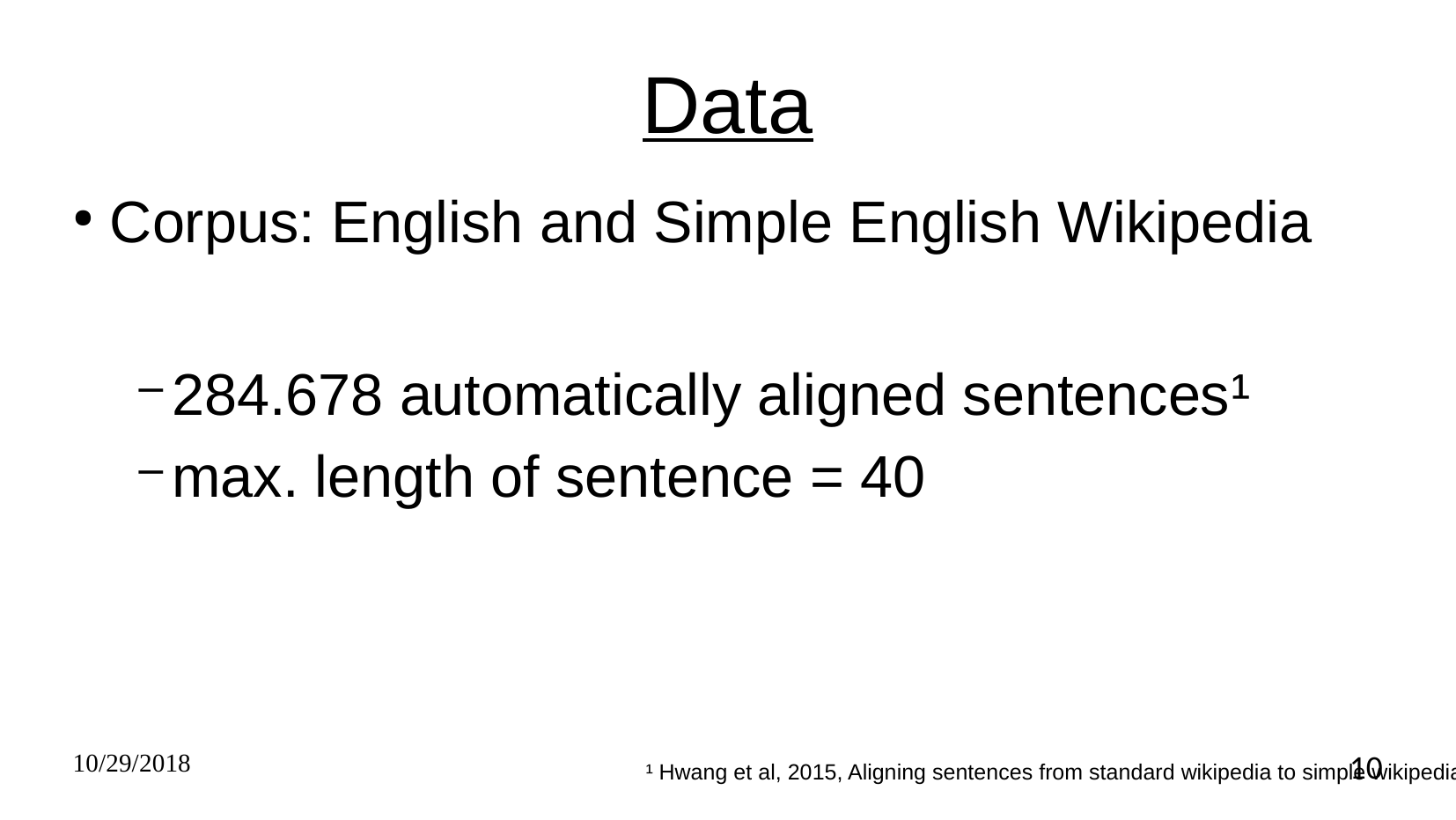

Corpus: English and Simple English Wikipedia

284.678 automatically aligned sentences¹
max. length of sentence = 40
Data
10/29/2018
10
¹ Hwang et al, 2015, Aligning sentences from standard wikipedia to simple wikipedia